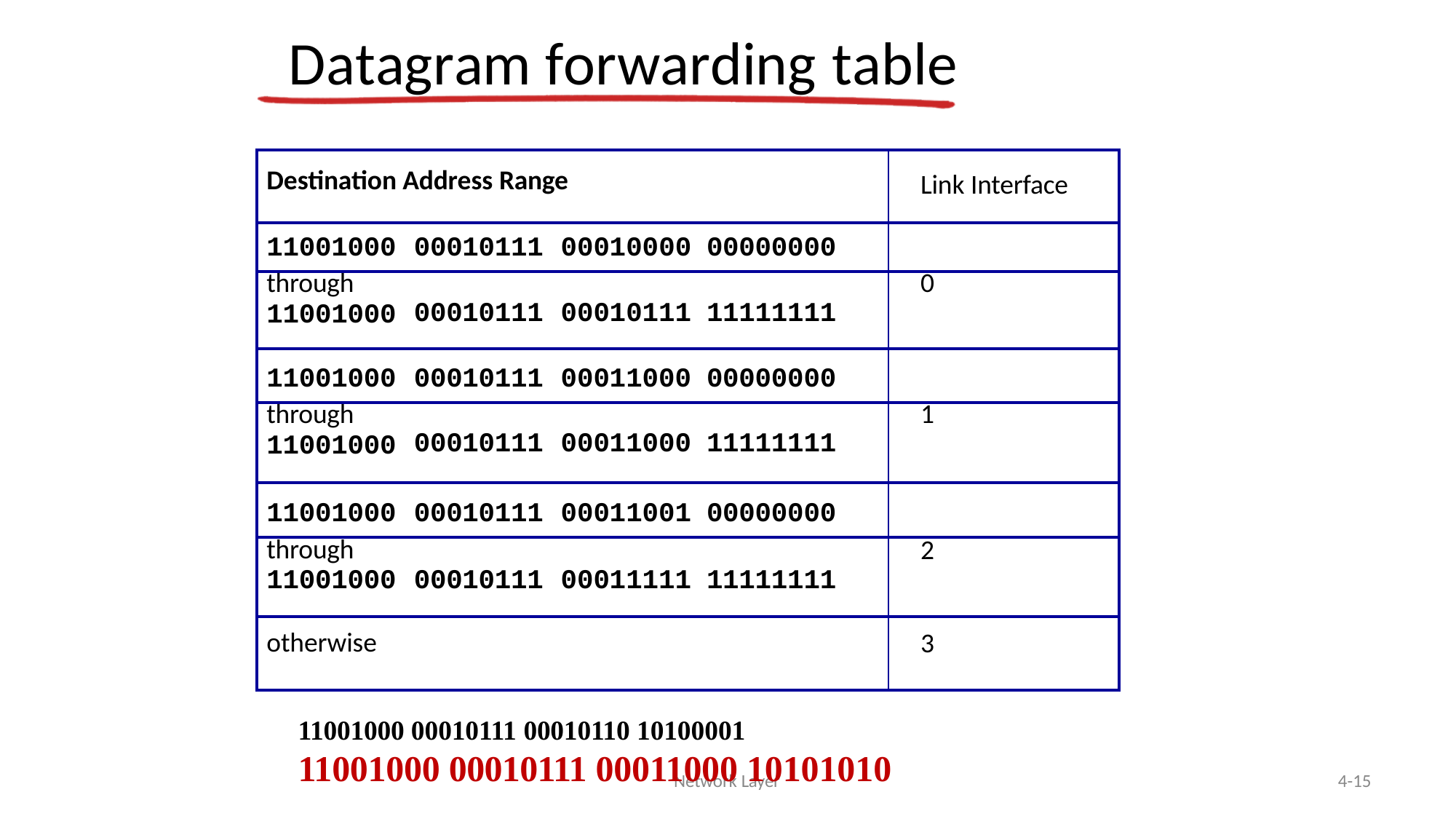

# Datagram forwarding table

| Destination Address Range |  |  |  | Link Interface |
| --- | --- | --- | --- | --- |
| 11001000 | 00010111 | 00010000 | 00000000 |  |
| through 11001000 | 00010111 | 00010111 | 11111111 | 0 |
| 11001000 | 00010111 | 00011000 | 00000000 |  |
| through 11001000 | 00010111 | 00011000 | 11111111 | 1 |
| 11001000 | 00010111 | 00011001 | 00000000 |  |
| through |  |  |  | 2 |
| 11001000 | 00010111 | 00011111 | 11111111 |  |
| otherwise |  |  |  | 3 |
11001000 00010111 00010110 10100001
11001000 00010111 00011000 10101010
Network Layer
4-15